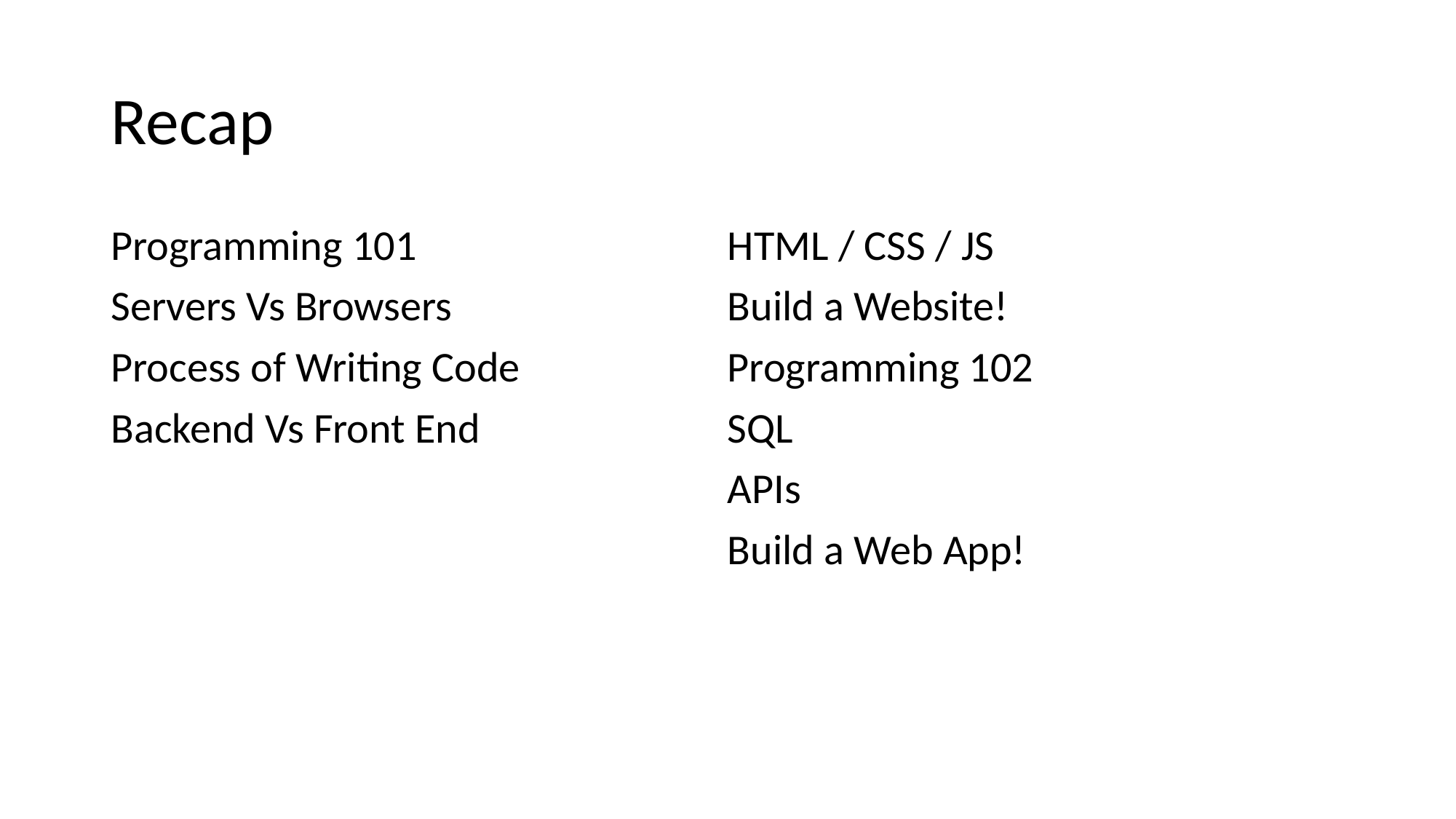

# Recap
Programming 101
Servers Vs Browsers
Process of Writing Code
Backend Vs Front End

HTML / CSS / JS
Build a Website!
Programming 102
SQL
APIs
Build a Web App!